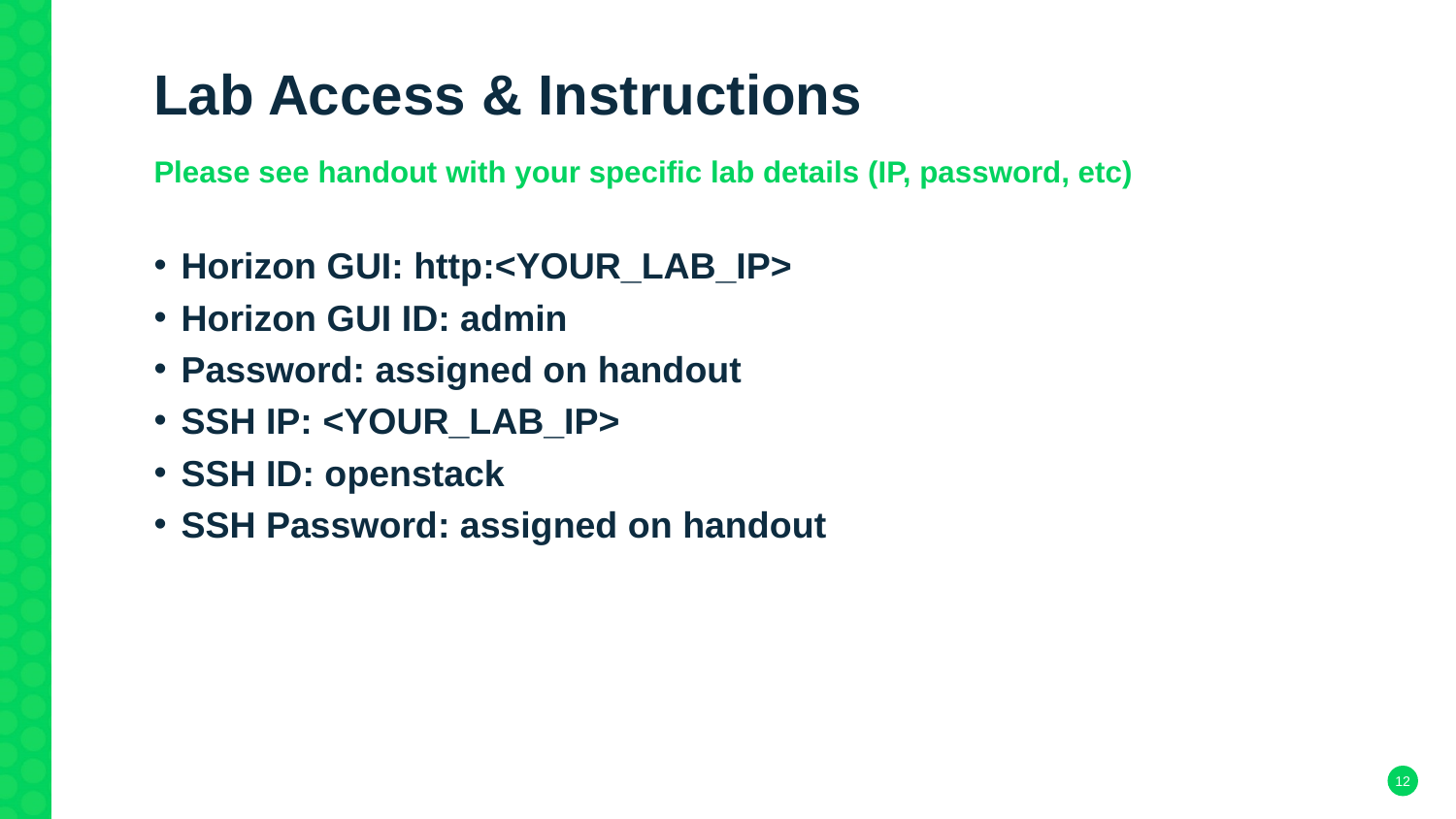

# Lab Access & Instructions
Please see handout with your specific lab details (IP, password, etc)
Horizon GUI: http:<YOUR_LAB_IP>
Horizon GUI ID: admin
Password: assigned on handout
SSH IP: <YOUR_LAB_IP>
SSH ID: openstack
SSH Password: assigned on handout